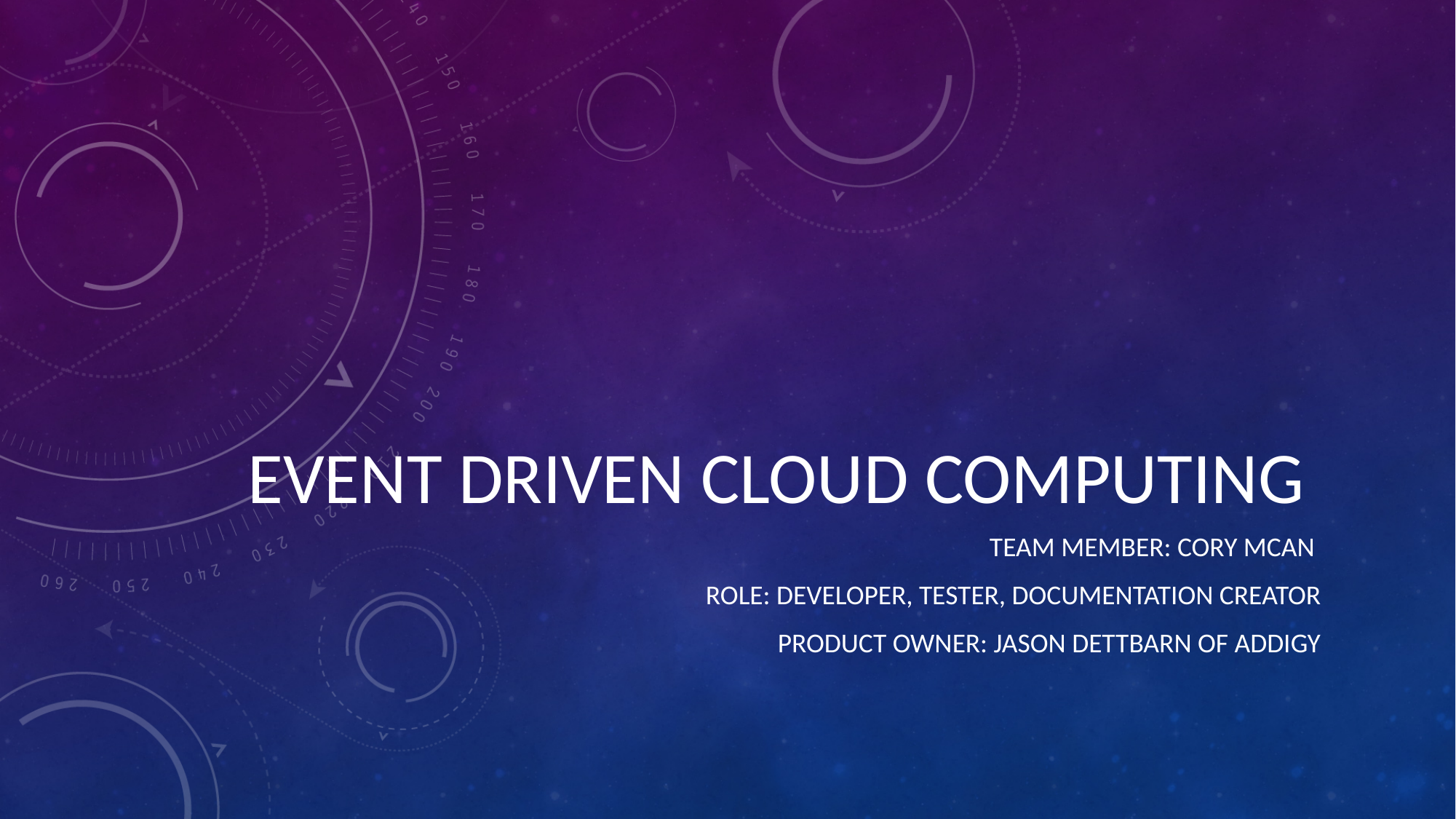

# Event driven cloud computing
Team Member: Cory McAn
Role: Developer, Tester, documentation creator
Product Owner: Jason Dettbarn of Addigy